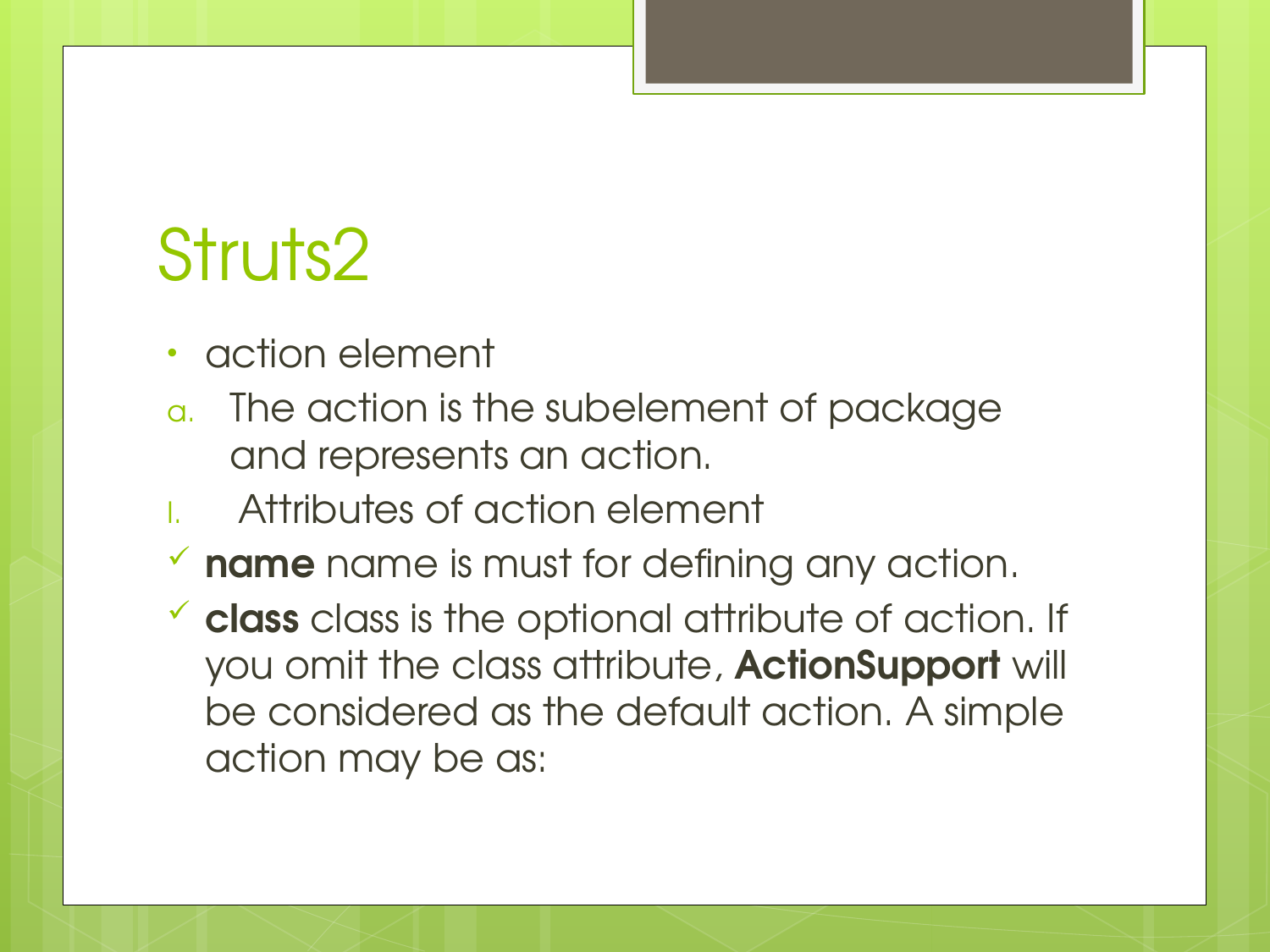

# Struts2
action element
The action is the subelement of package and represents an action.
Attributes of action element
name name is must for defining any action.
class class is the optional attribute of action. If you omit the class attribute, ActionSupport will be considered as the default action. A simple action may be as: